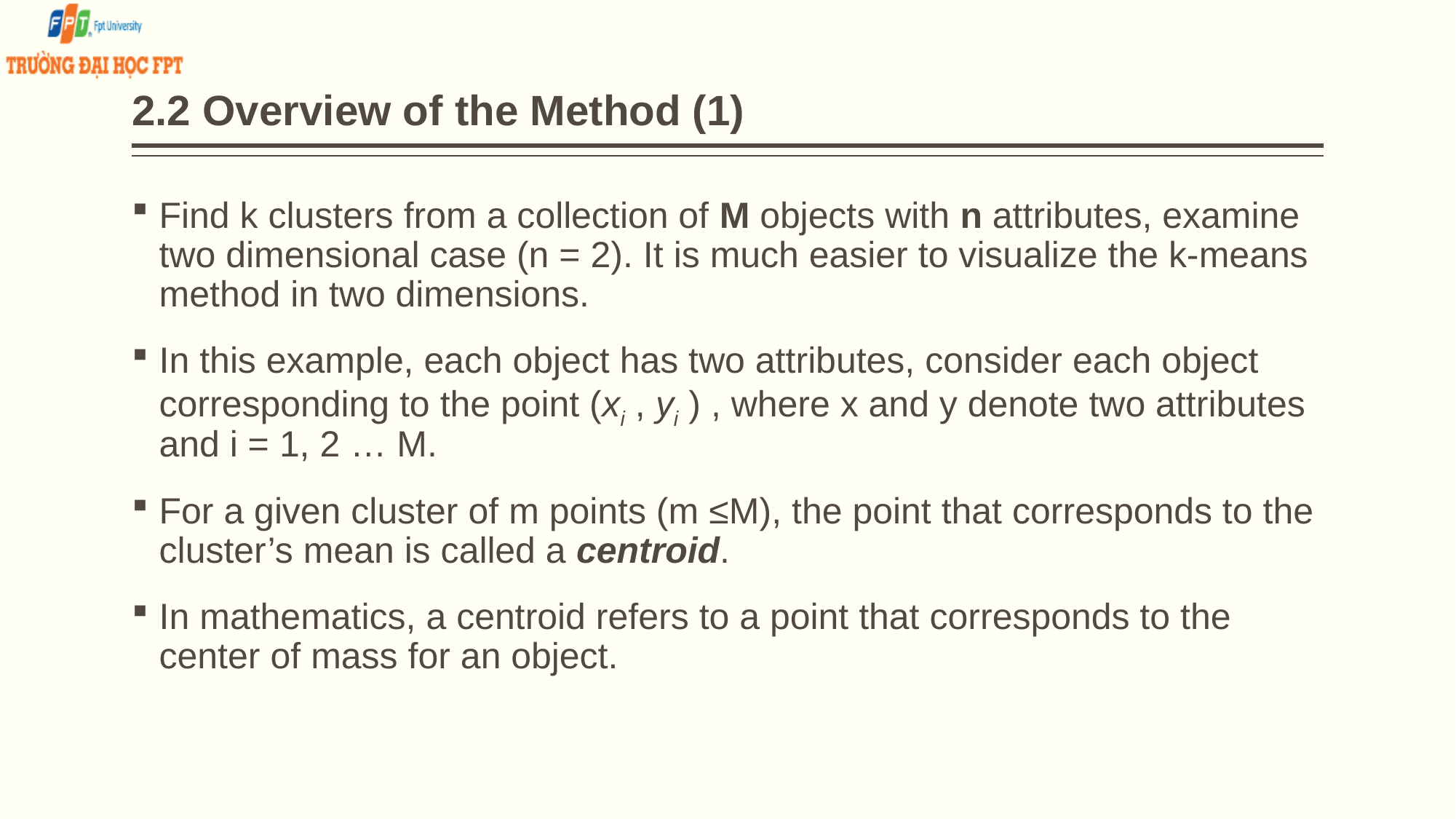

# 2.2 Overview of the Method (1)
Find k clusters from a collection of M objects with n attributes, examine two dimensional case (n = 2). It is much easier to visualize the k-means method in two dimensions.
In this example, each object has two attributes, consider each object corresponding to the point (xi , yi ) , where x and y denote two attributes and i = 1, 2 … M.
For a given cluster of m points (m ≤M), the point that corresponds to the cluster’s mean is called a centroid.
In mathematics, a centroid refers to a point that corresponds to the center of mass for an object.